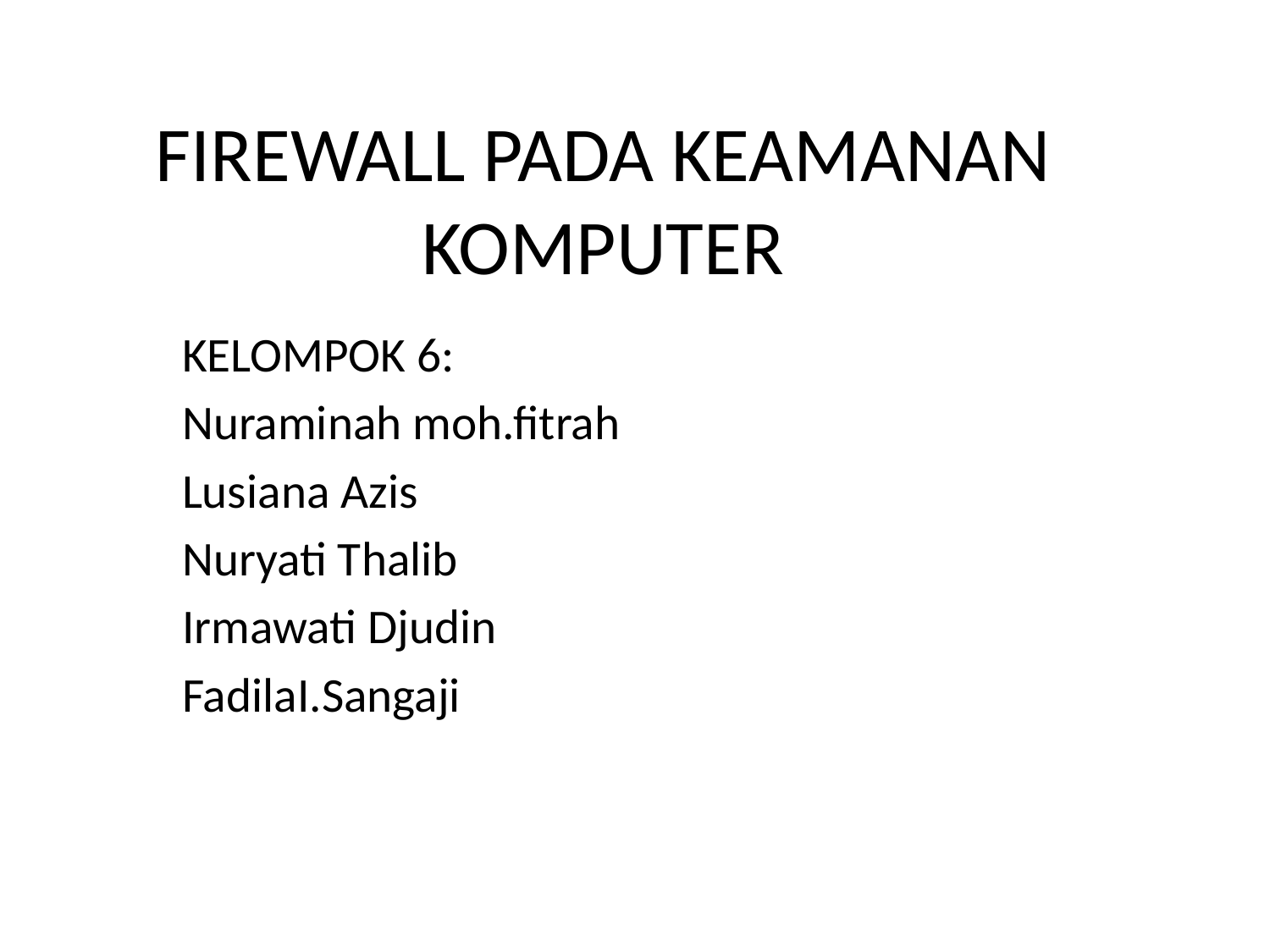

# FIREWALL PADA KEAMANAN KOMPUTER
KELOMPOK 6:
Nuraminah moh.fitrah
Lusiana Azis
Nuryati Thalib
Irmawati Djudin
FadilaI.Sangaji